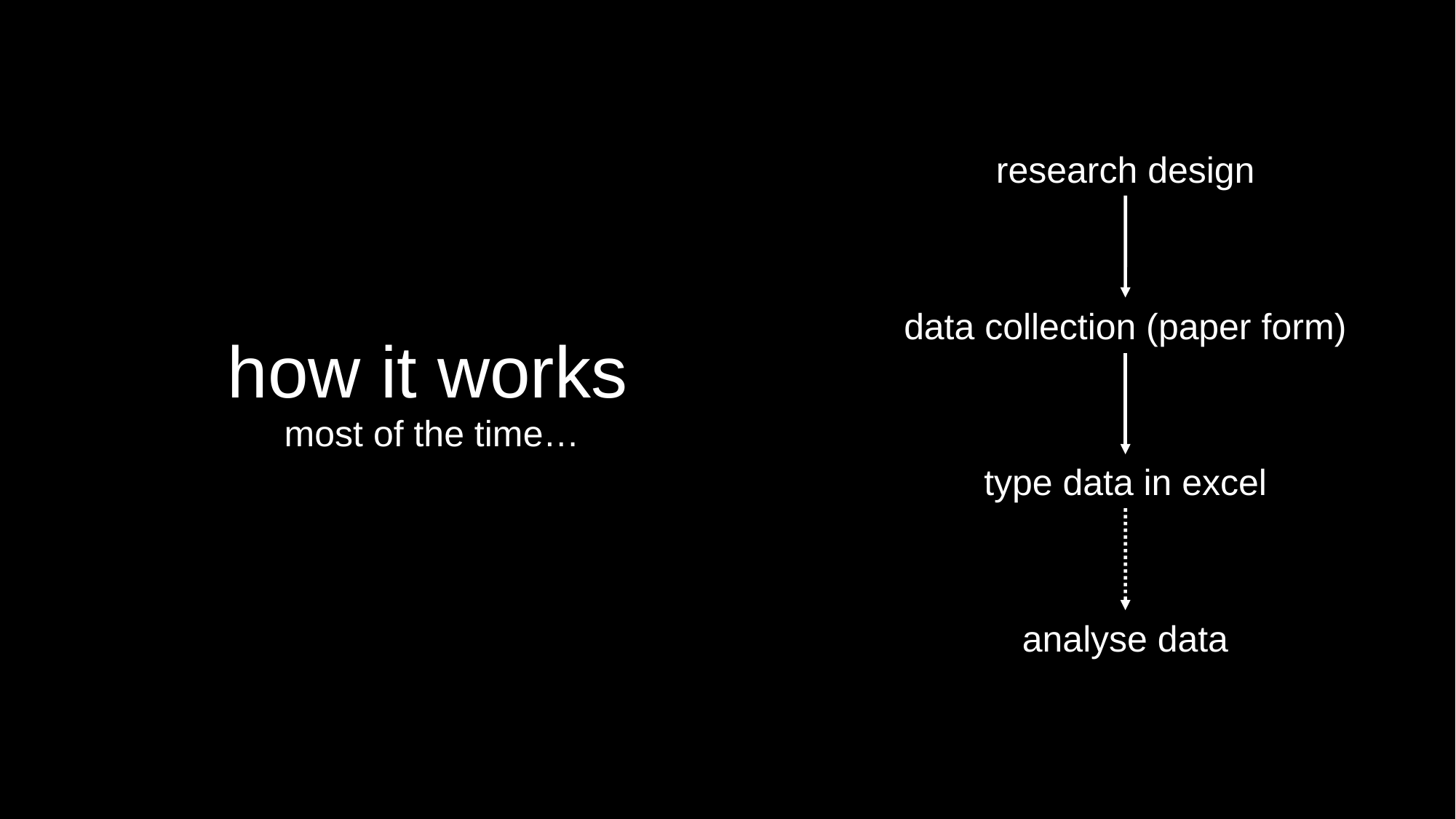

research design
data collection (paper form)
how it works
most of the time…
type data in excel
analyse data